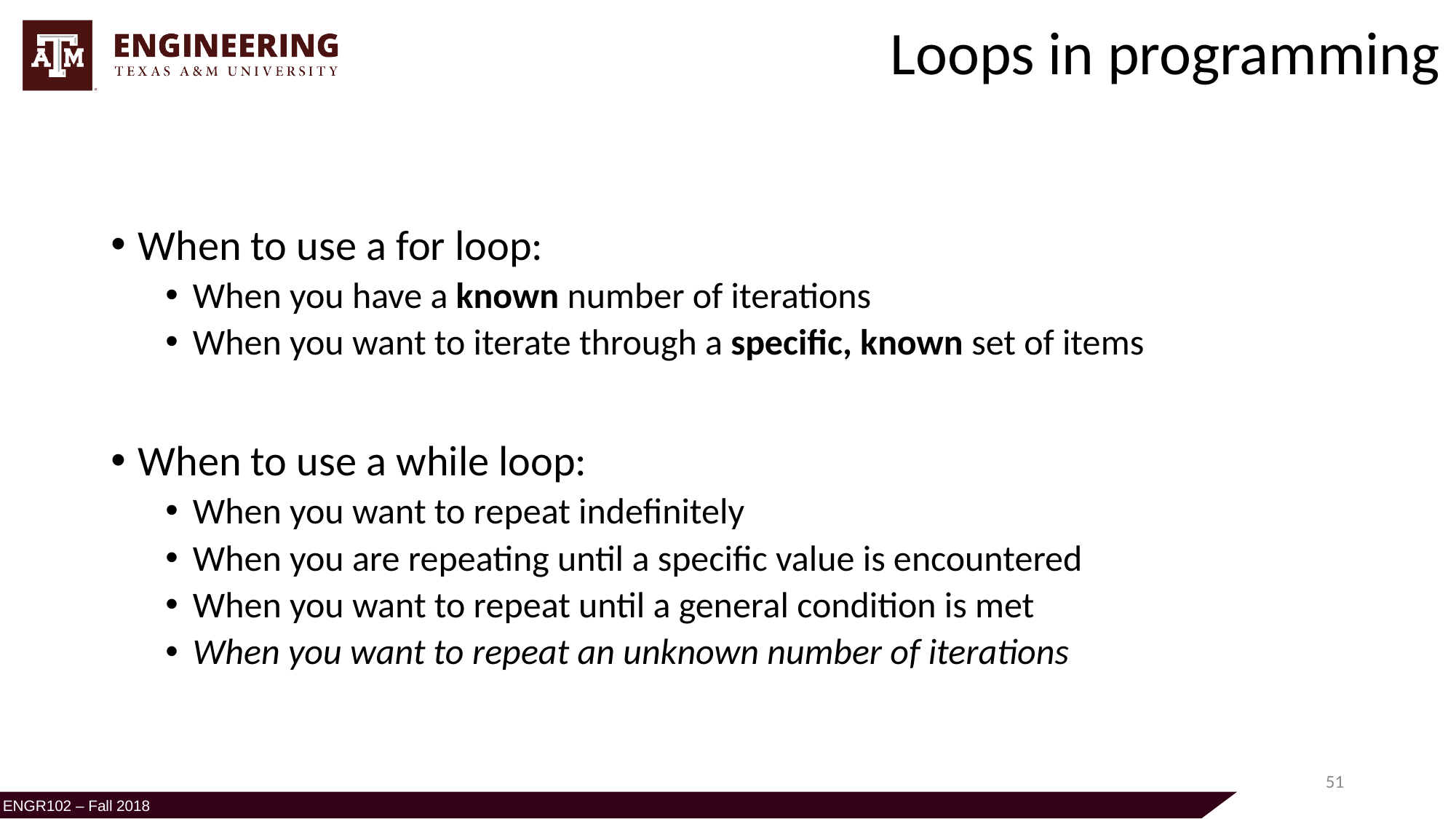

# Loops in programming
When to use a for loop:
When you have a known number of iterations
When you want to iterate through a specific, known set of items

When to use a while loop:
When you want to repeat indefinitely
When you are repeating until a specific value is encountered
When you want to repeat until a general condition is met
When you want to repeat an unknown number of iterations

51